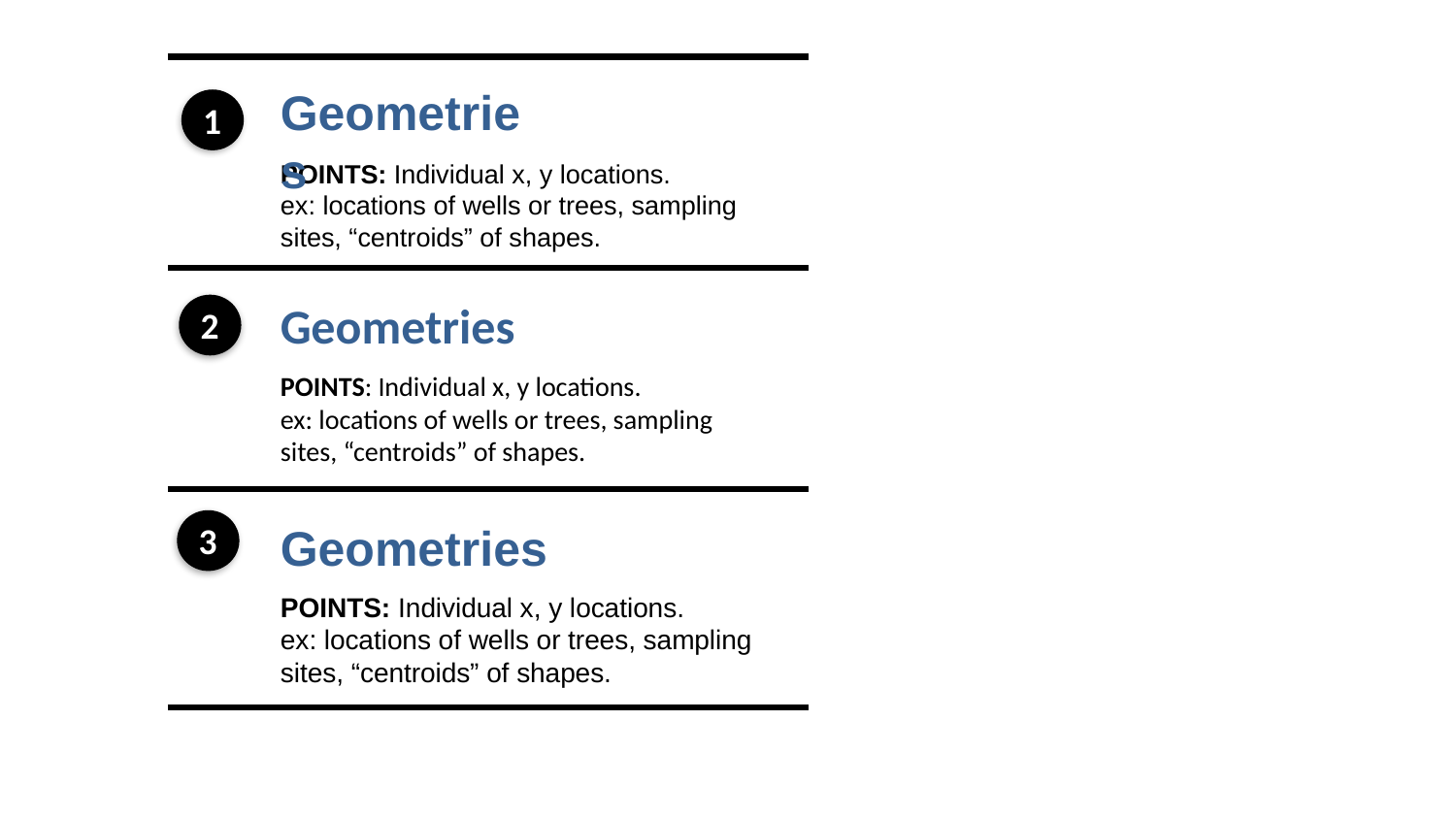

Geometries

1
POINTS: Individual x, y locations.
ex: locations of wells or trees, sampling sites, “centroids” of shapes.
Geometries

2
POINTS: Individual x, y locations.
ex: locations of wells or trees, sampling sites, “centroids” of shapes.

3
Geometries
POINTS: Individual x, y locations.
ex: locations of wells or trees, sampling sites, “centroids” of shapes.